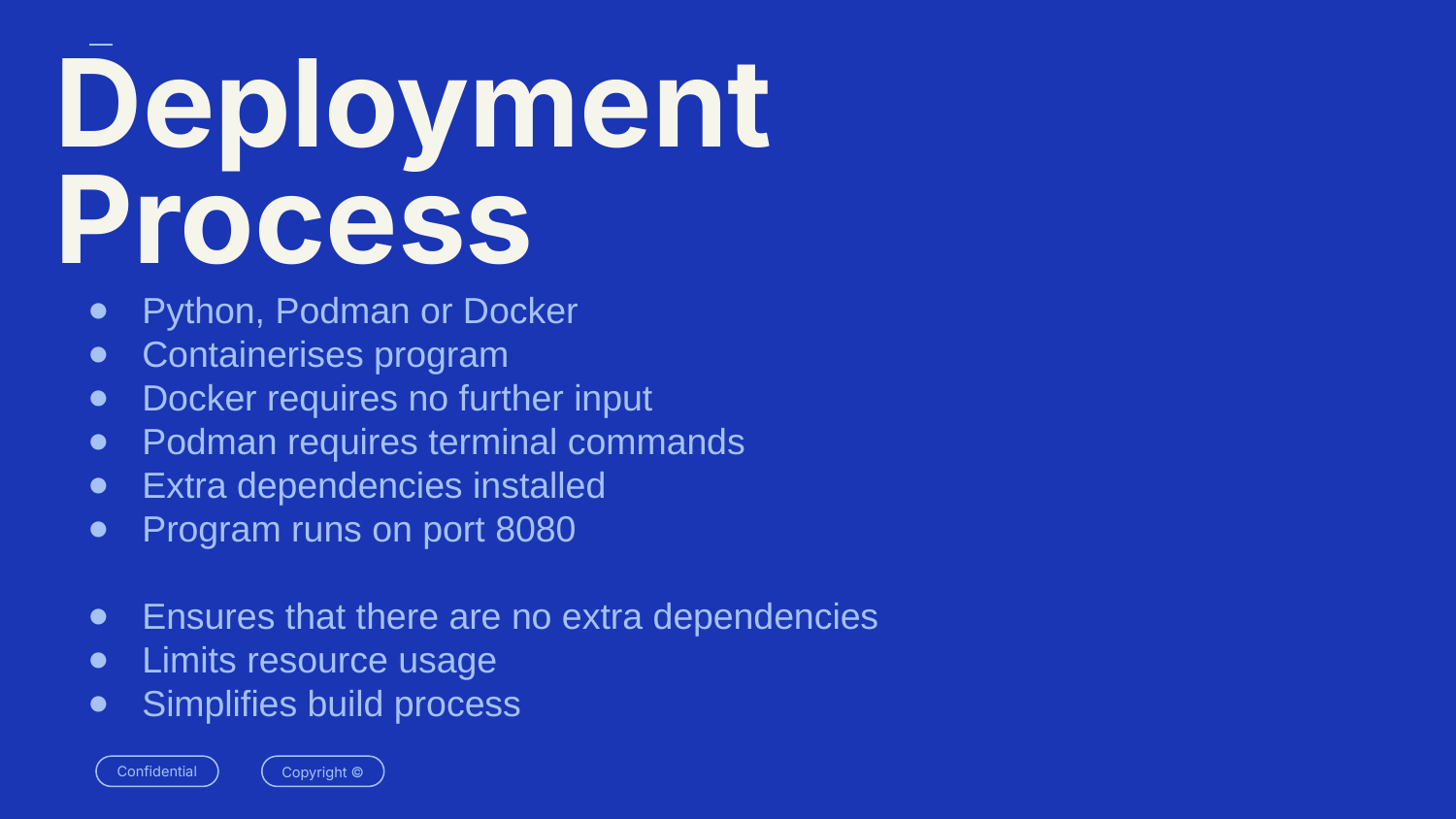

# Deployment Process
Python, Podman or Docker
Containerises program
Docker requires no further input
Podman requires terminal commands
Extra dependencies installed
Program runs on port 8080

Ensures that there are no extra dependencies
Limits resource usage
Simplifies build process